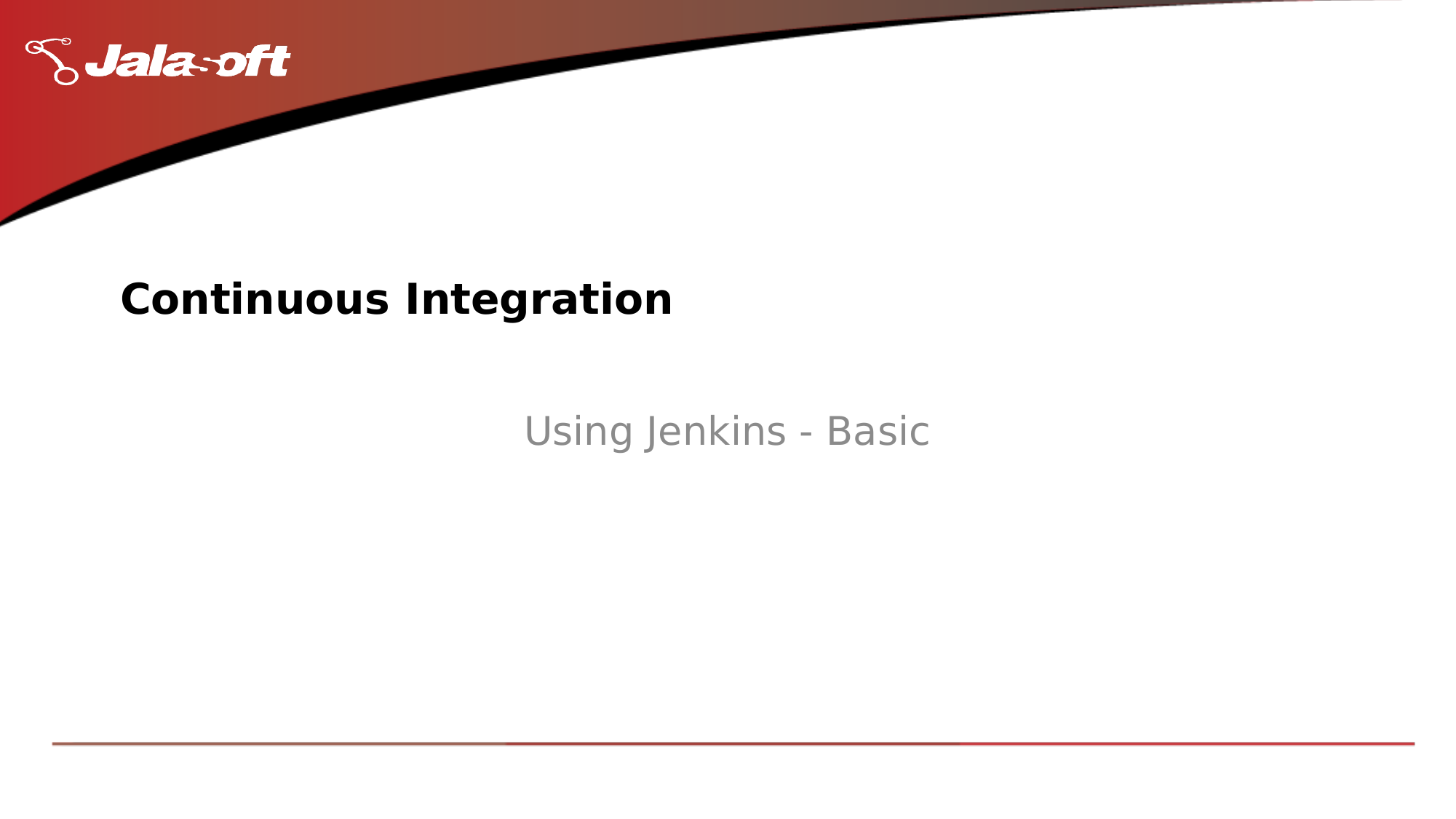

# Continuous Integration
Using Jenkins - Basic